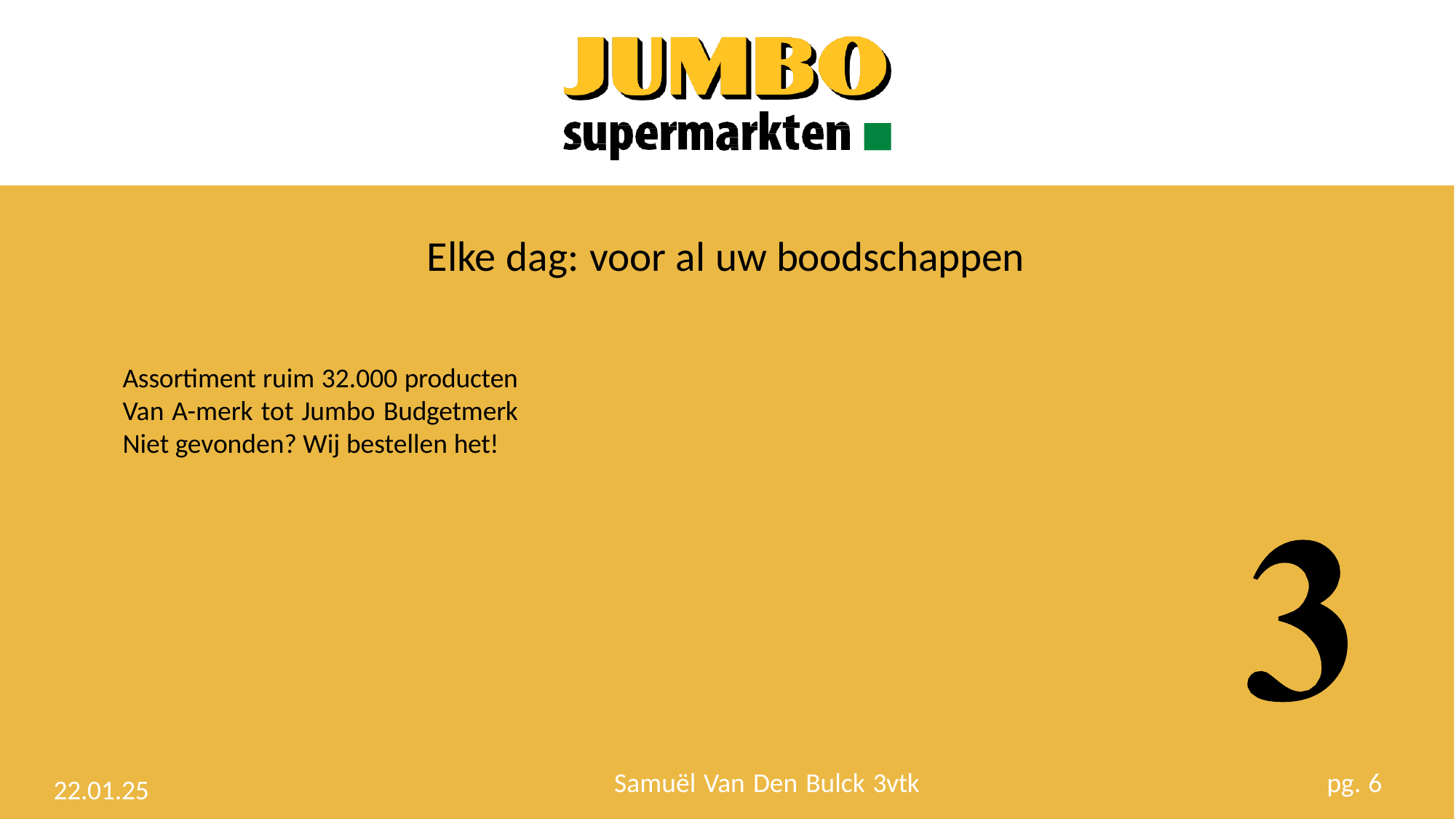

# Elke dag: voor al uw boodschappen
Assortiment ruim 32.000 producten Van A-merk tot Jumbo Budgetmerk Niet gevonden? Wij bestellen het!

Samuël Van Den Bulck 3vtk
pg. 6
22.01.25